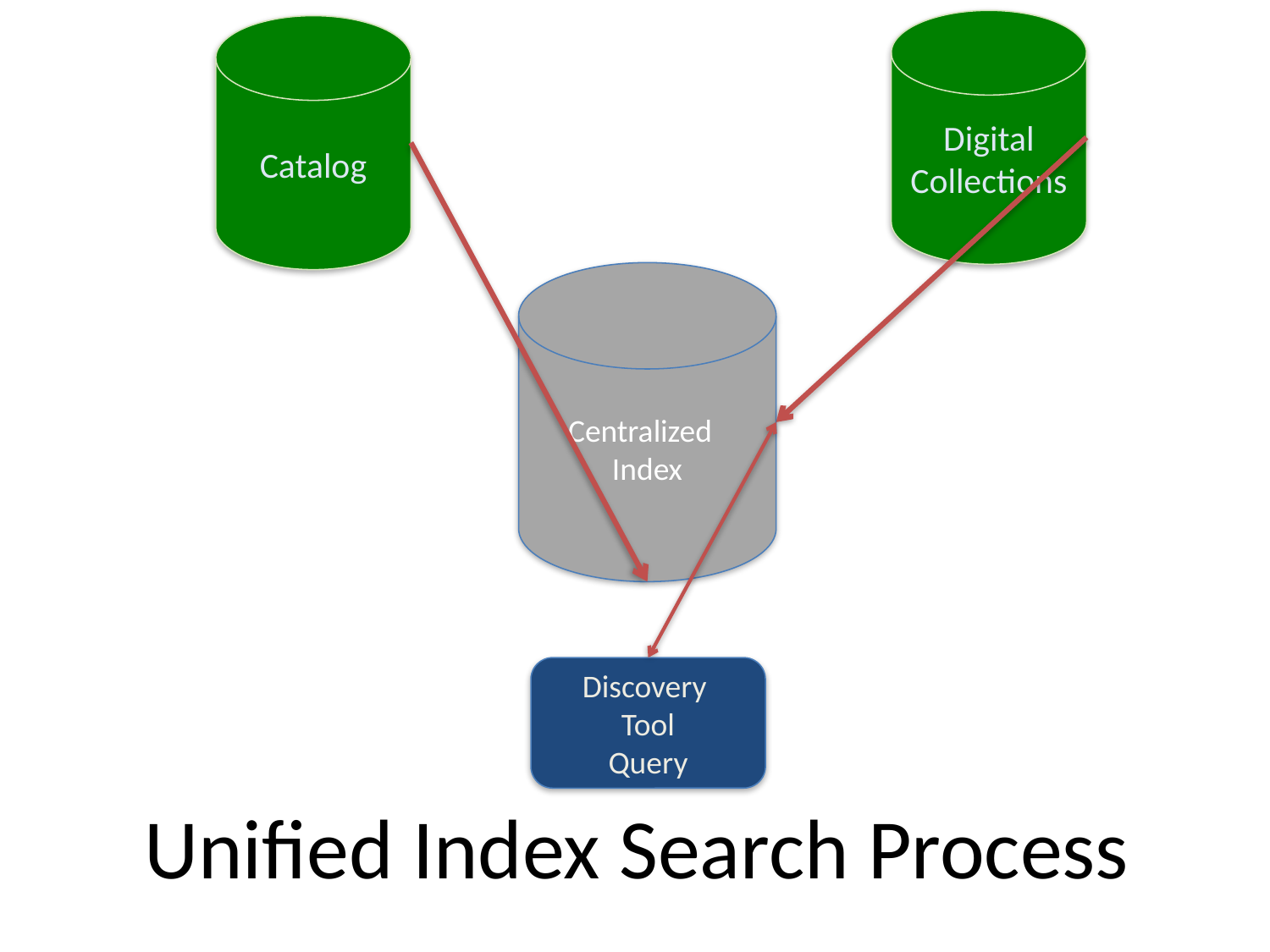

Digital Collections
Catalog
Centralized
Index
Discovery
Tool
Query
Unified Index Search Process